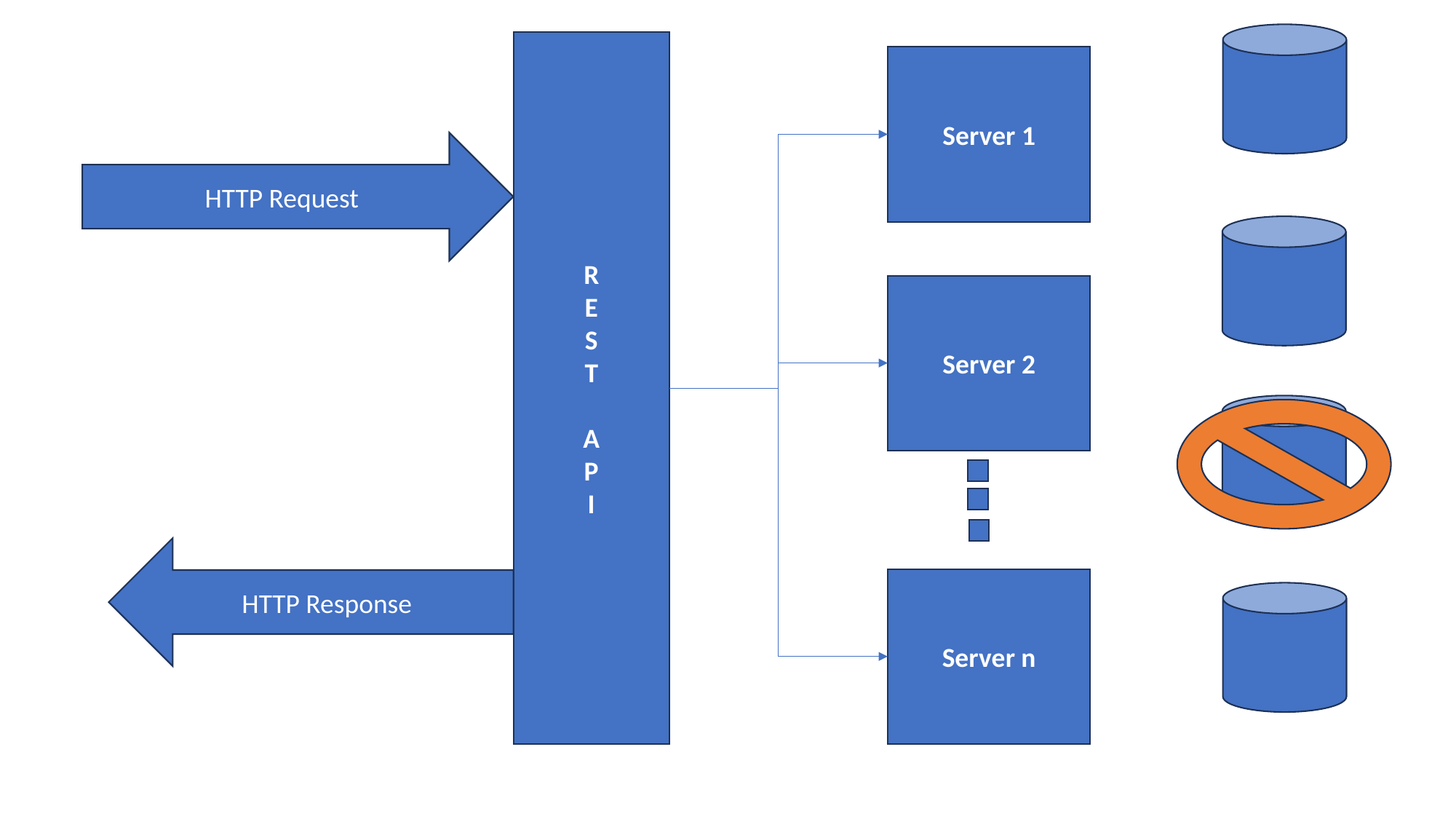

R
E
S
T

A
P
I
Server 1
HTTP Request

Server 2

HTTP Response
Server n